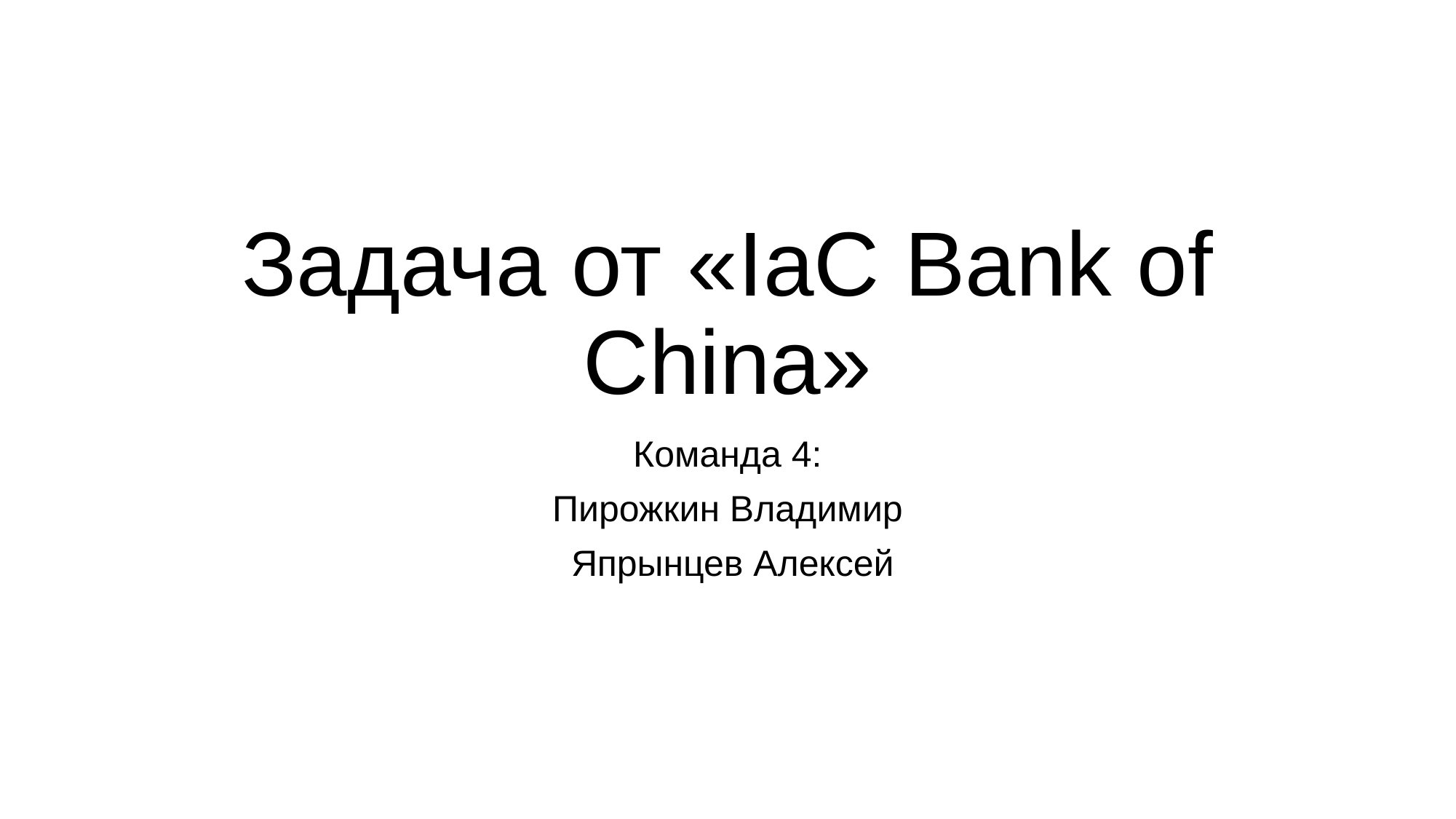

# Задача от «IaC Bank of China»
Команда 4:
Пирожкин Владимир
 Япрынцев Алексей